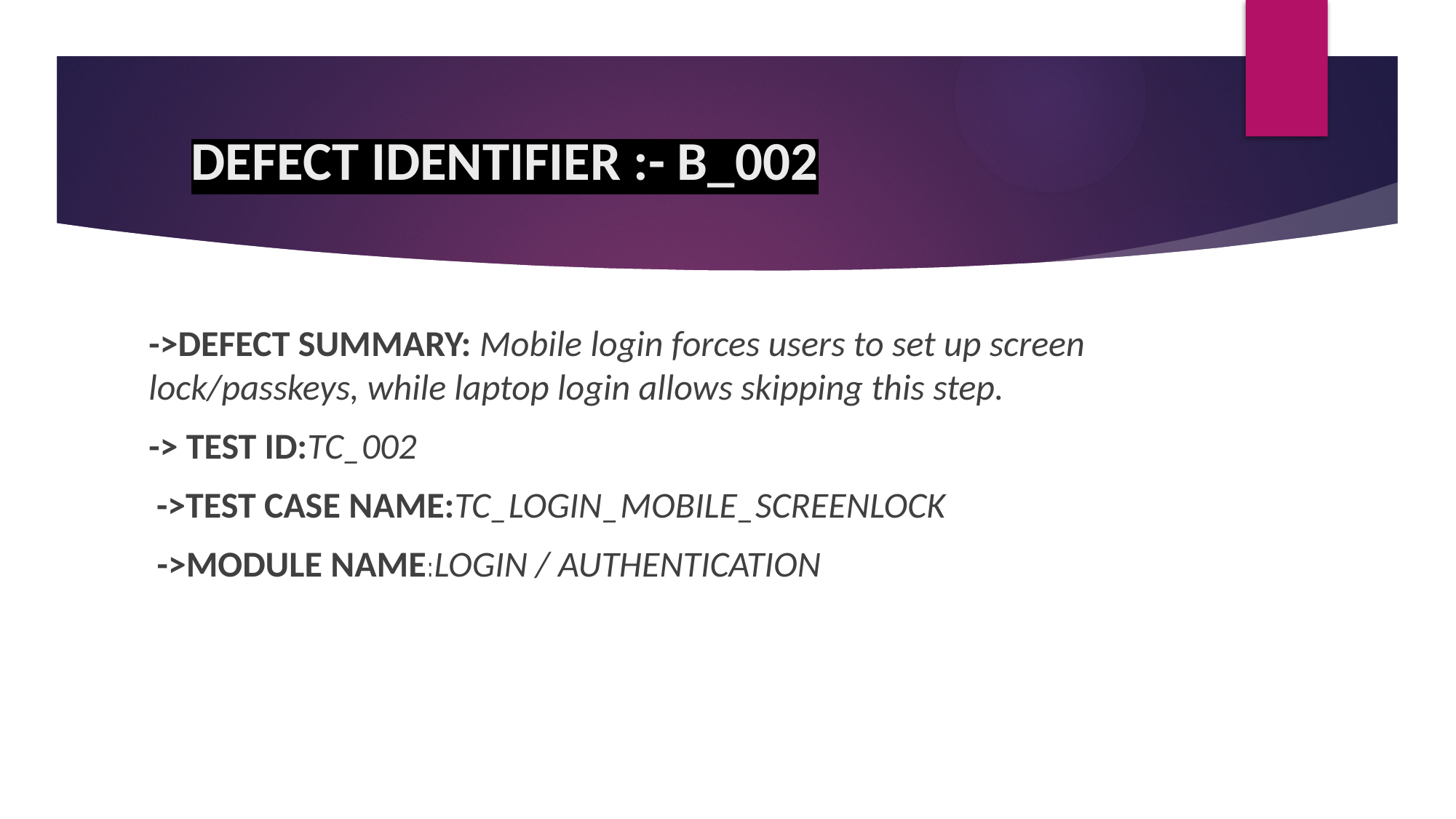

# DEFECT IDENTIFIER :- B_002
->DEFECT SUMMARY: Mobile login forces users to set up screen lock/passkeys, while laptop login allows skipping this step.
-> TEST ID:TC_002
 ->TEST CASE NAME:TC_LOGIN_MOBILE_SCREENLOCK
 ->MODULE NAME:LOGIN / AUTHENTICATION